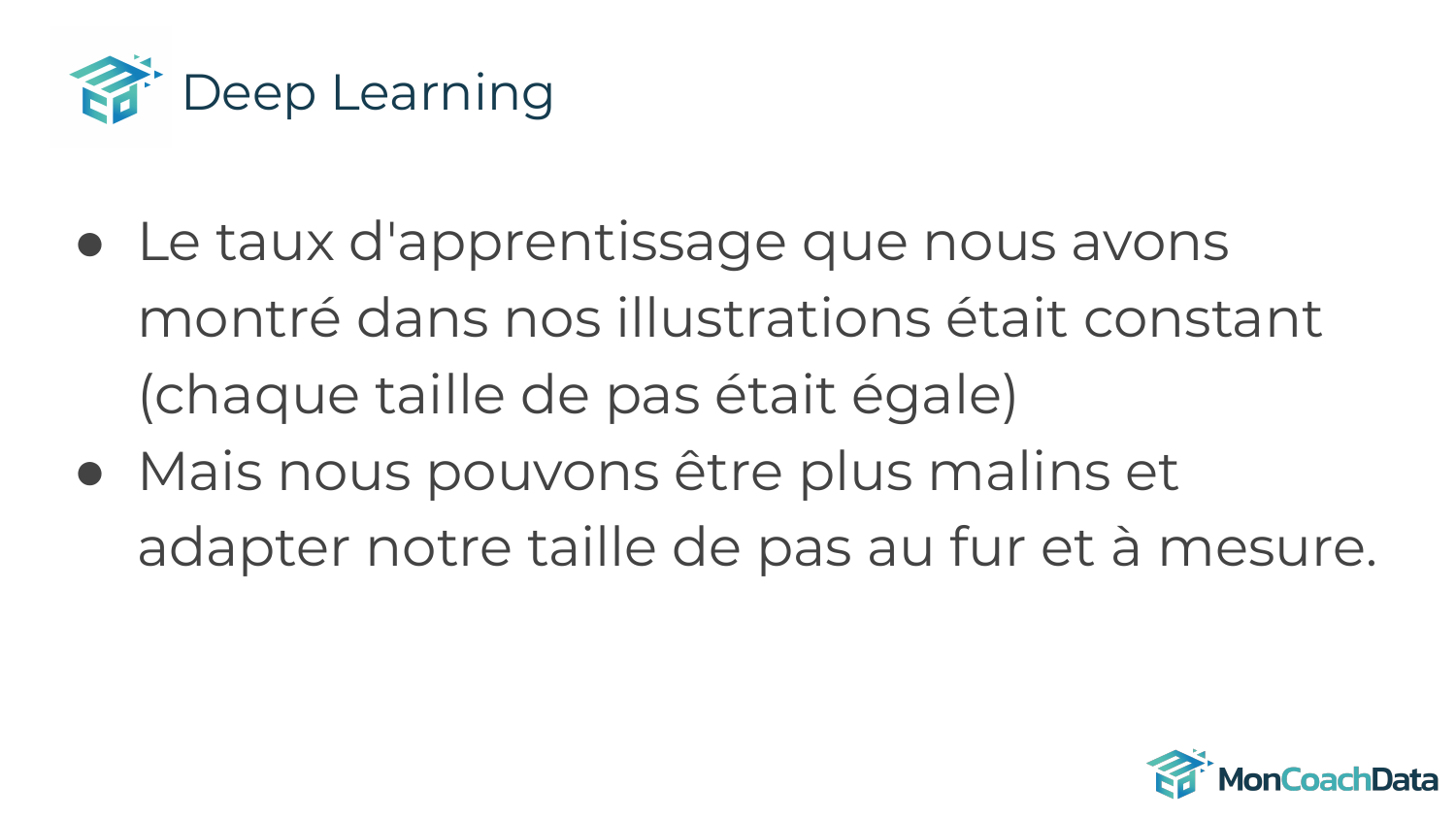

# Deep Learning
Le taux d'apprentissage que nous avons montré dans nos illustrations était constant (chaque taille de pas était égale)
Mais nous pouvons être plus malins et adapter notre taille de pas au fur et à mesure.